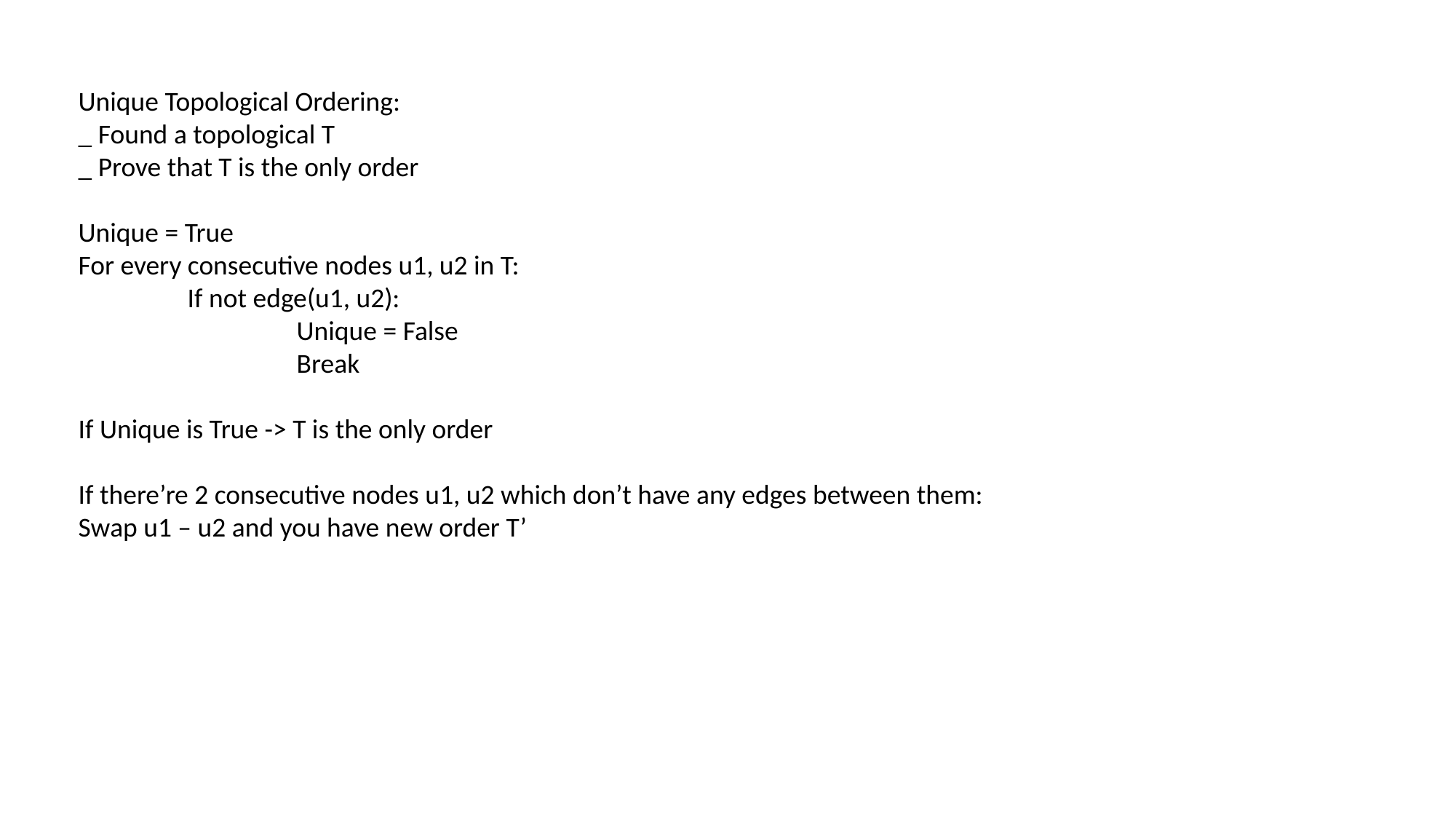

Unique Topological Ordering:
_ Found a topological T
_ Prove that T is the only order

Unique = True
For every consecutive nodes u1, u2 in T:
	If not edge(u1, u2):
		Unique = False
		Break

If Unique is True -> T is the only order

If there’re 2 consecutive nodes u1, u2 which don’t have any edges between them:
Swap u1 – u2 and you have new order T’